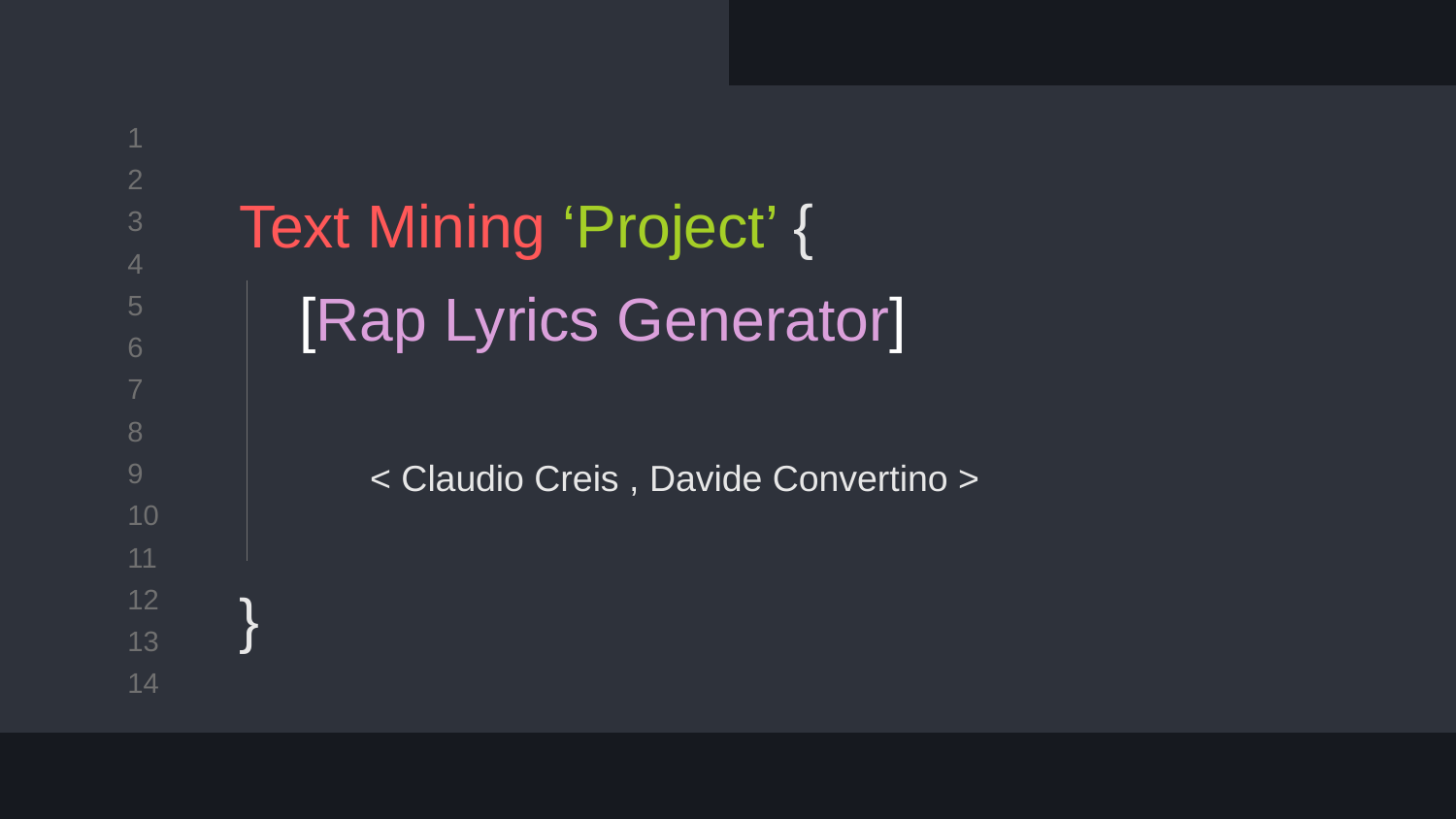

# Text Mining ‘Project’ {
}
[Rap Lyrics Generator]
< Claudio Creis , Davide Convertino >